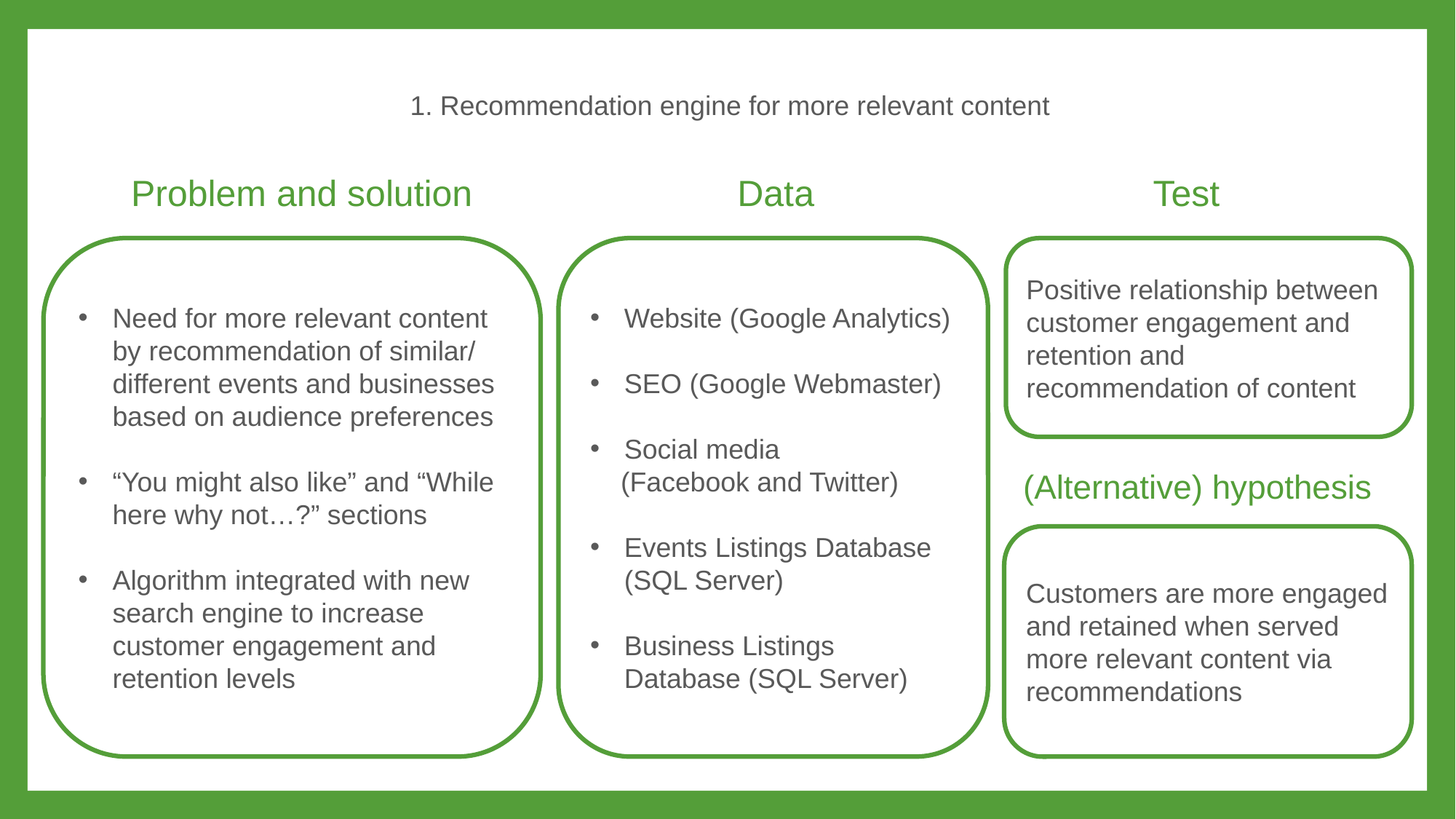

# 1. Recommendation engine for more relevant content
       Problem and solution 		             Data			           Test

Website (Google Analytics)

SEO (Google Webmaster)

Social media
    (Facebook and Twitter)

Events Listings Database (SQL Server)

Business Listings Database (SQL Server)

Positive relationship between customer engagement and retention and recommendation of content
Need for more relevant content by recommendation of similar/ different events and businesses based on audience preferences

“You might also like” and “While here why not…?” sections

Algorithm integrated with new search engine to increase customer engagement and retention levels
(Alternative) hypothesis
Customers are more engaged and retained when served more relevant content via recommendations